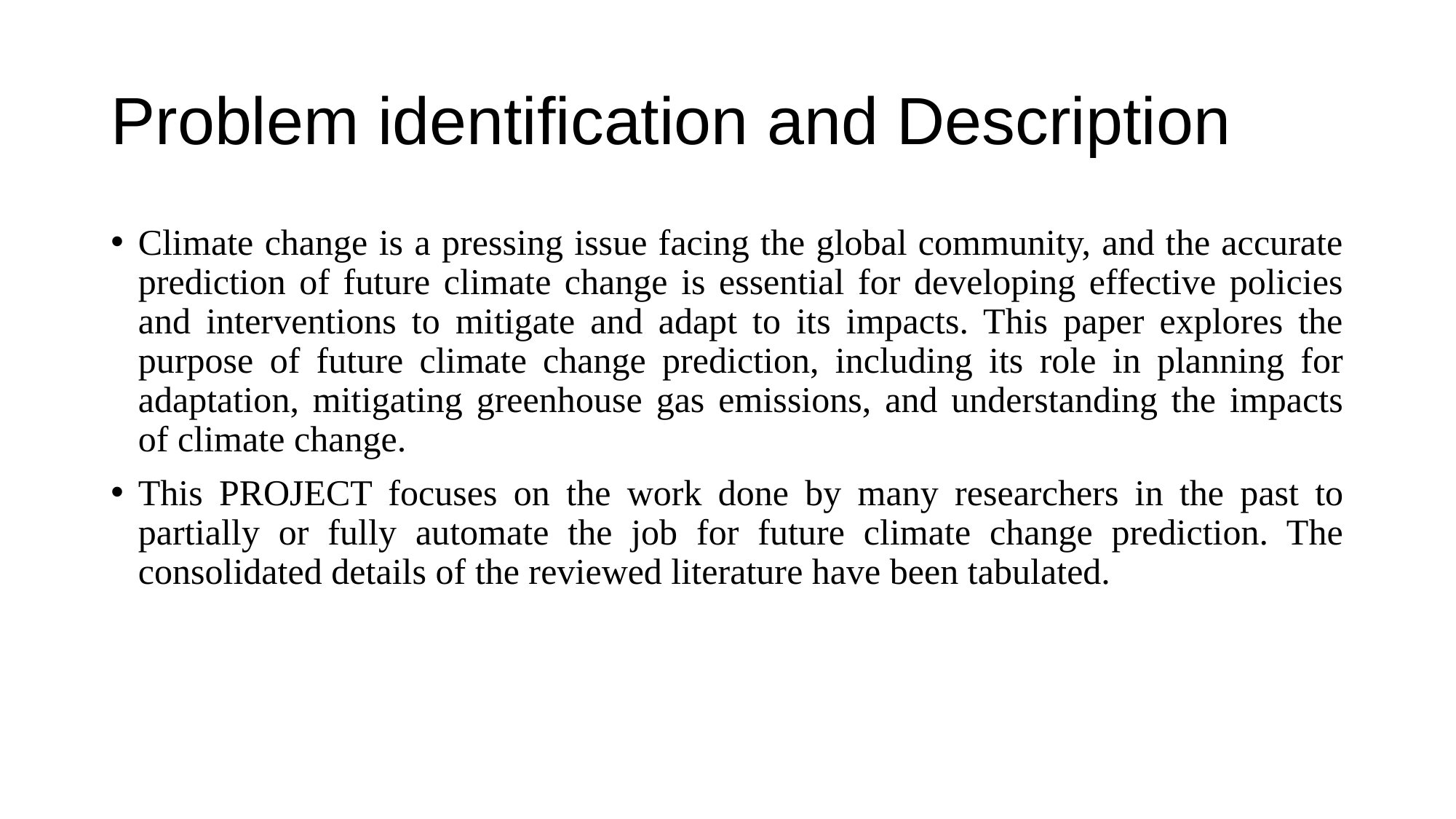

# Problem identification and Description
Climate change is a pressing issue facing the global community, and the accurate prediction of future climate change is essential for developing effective policies and interventions to mitigate and adapt to its impacts. This paper explores the purpose of future climate change prediction, including its role in planning for adaptation, mitigating greenhouse gas emissions, and understanding the impacts of climate change.
This PROJECT focuses on the work done by many researchers in the past to partially or fully automate the job for future climate change prediction. The consolidated details of the reviewed literature have been tabulated.